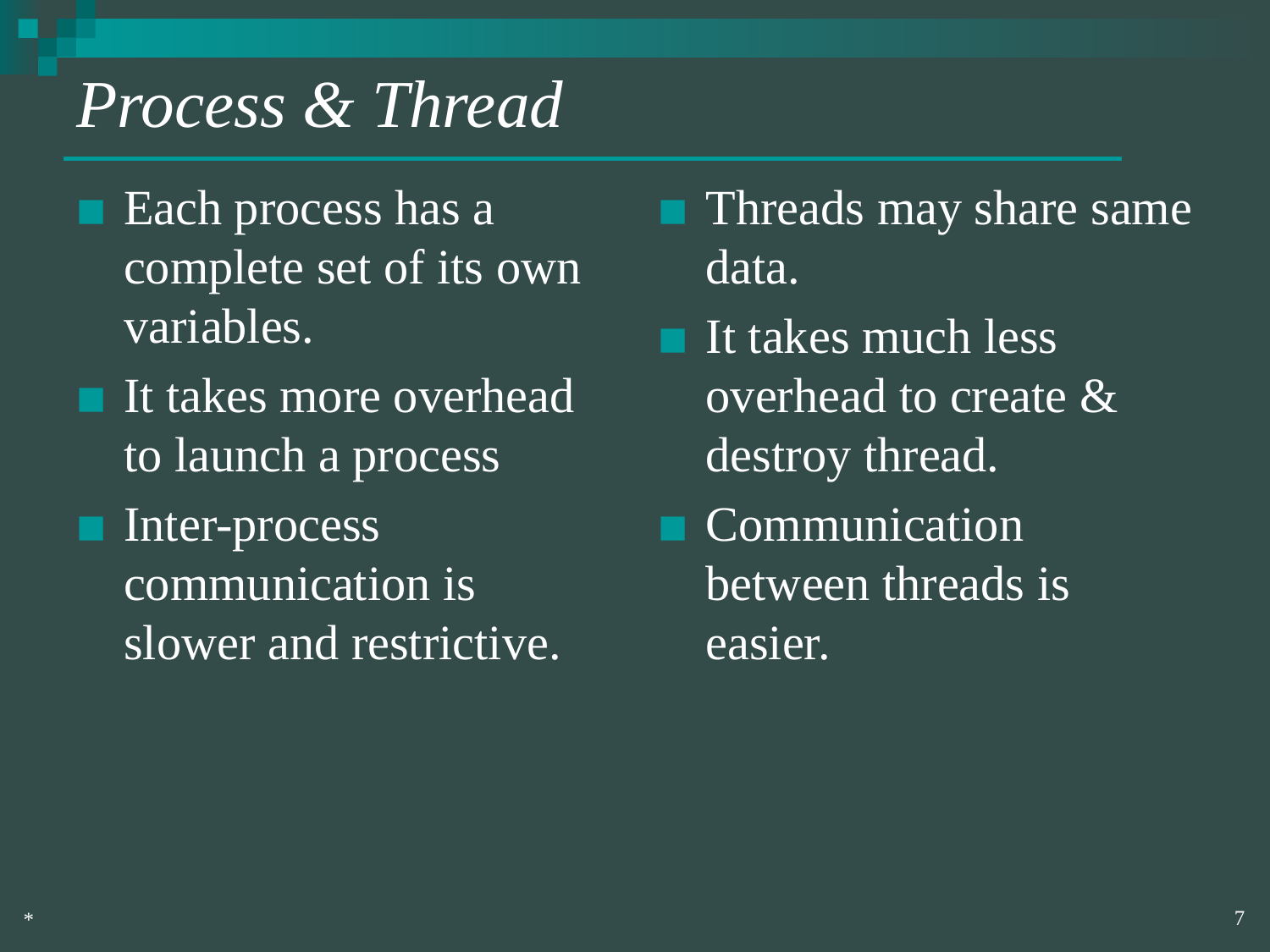

# Process & Thread
Each process has a complete set of its own variables.
It takes more overhead to launch a process
Inter-process communication is slower and restrictive.
Threads may share same data.
It takes much less overhead to create & destroy thread.
Communication between threads is easier.
7